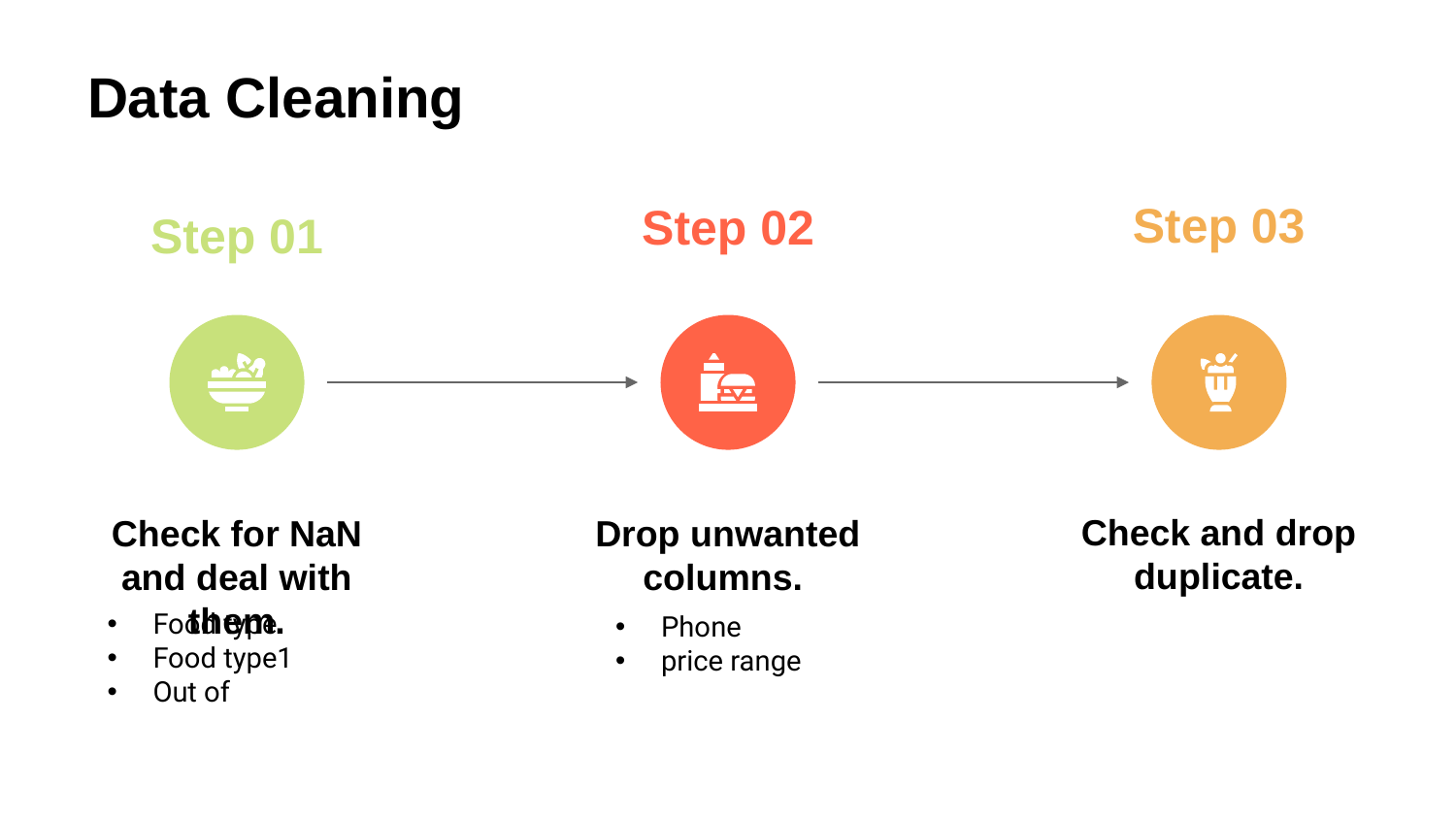

# Data Cleaning
Step 03
Check and drop duplicate.

Step 02
Drop unwanted columns.
Phone
price range
Step 01
Check for NaN and deal with them.

Food type
Food type1
Out of